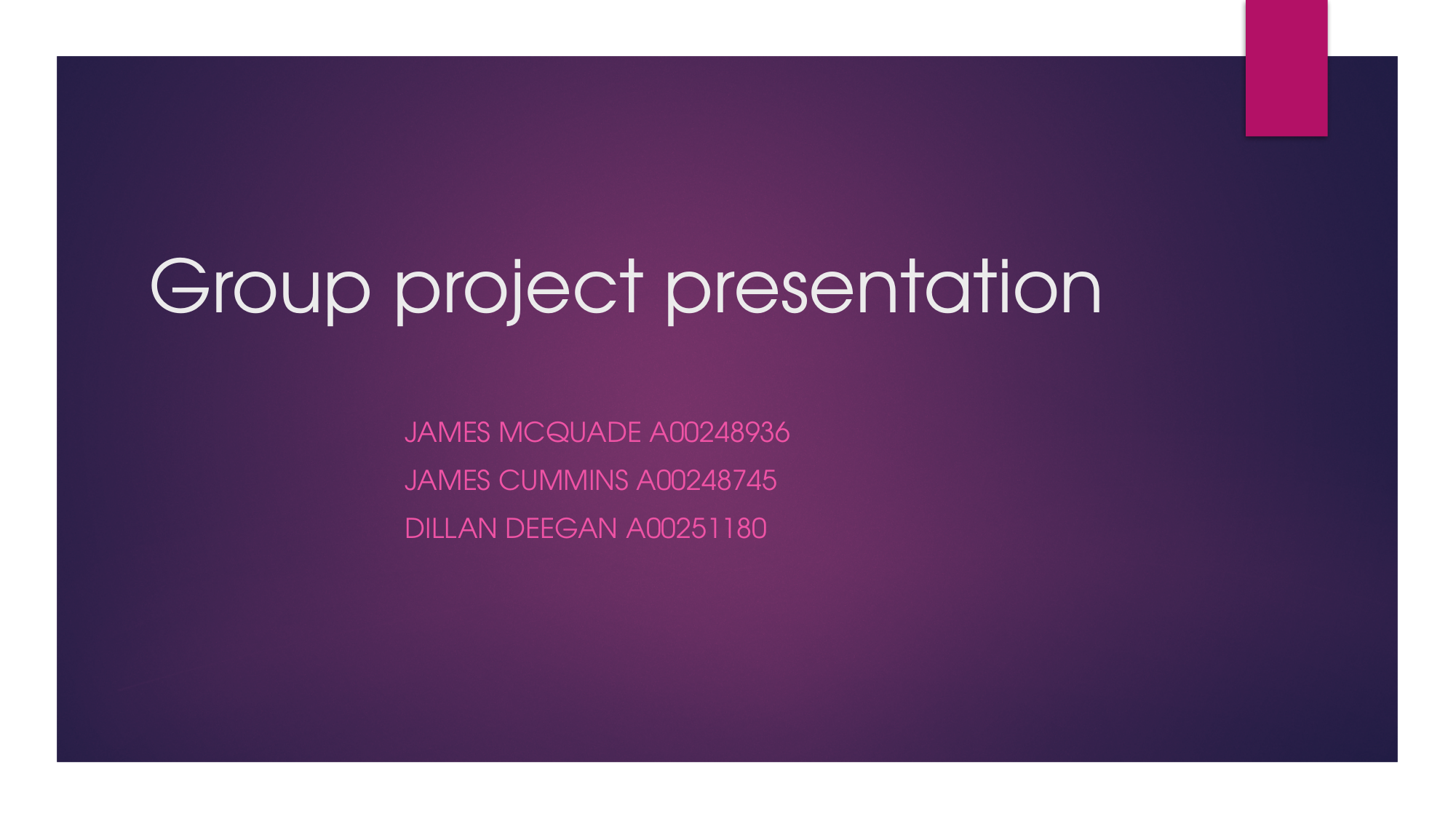

# Group project presentation
James McQuade A00248936
James Cummins A00248745
Dillan Deegan A00251180